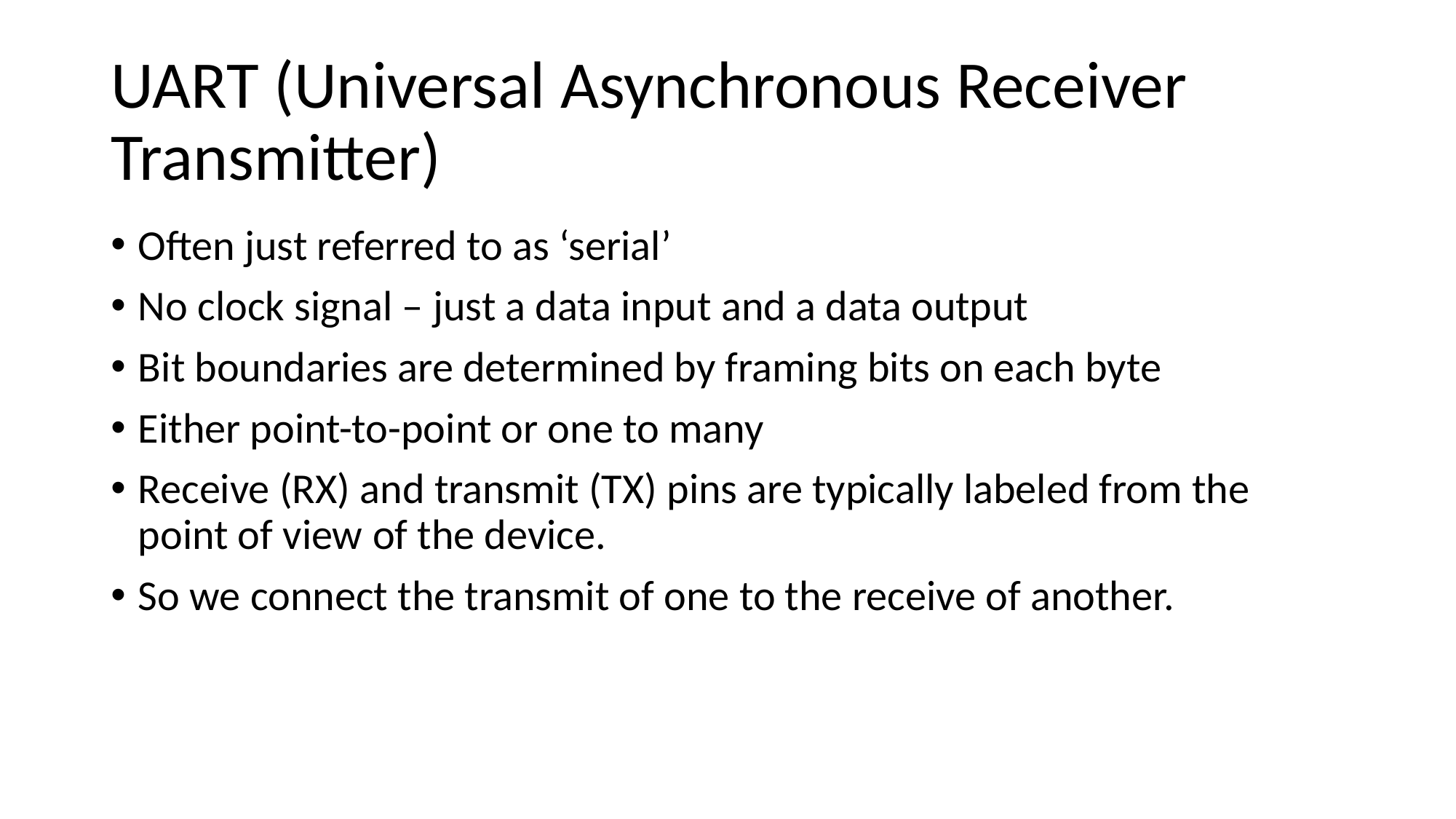

# UART (Universal Asynchronous Receiver Transmitter)
Often just referred to as ‘serial’
No clock signal – just a data input and a data output
Bit boundaries are determined by framing bits on each byte
Either point-to-point or one to many
Receive (RX) and transmit (TX) pins are typically labeled from the point of view of the device.
So we connect the transmit of one to the receive of another.